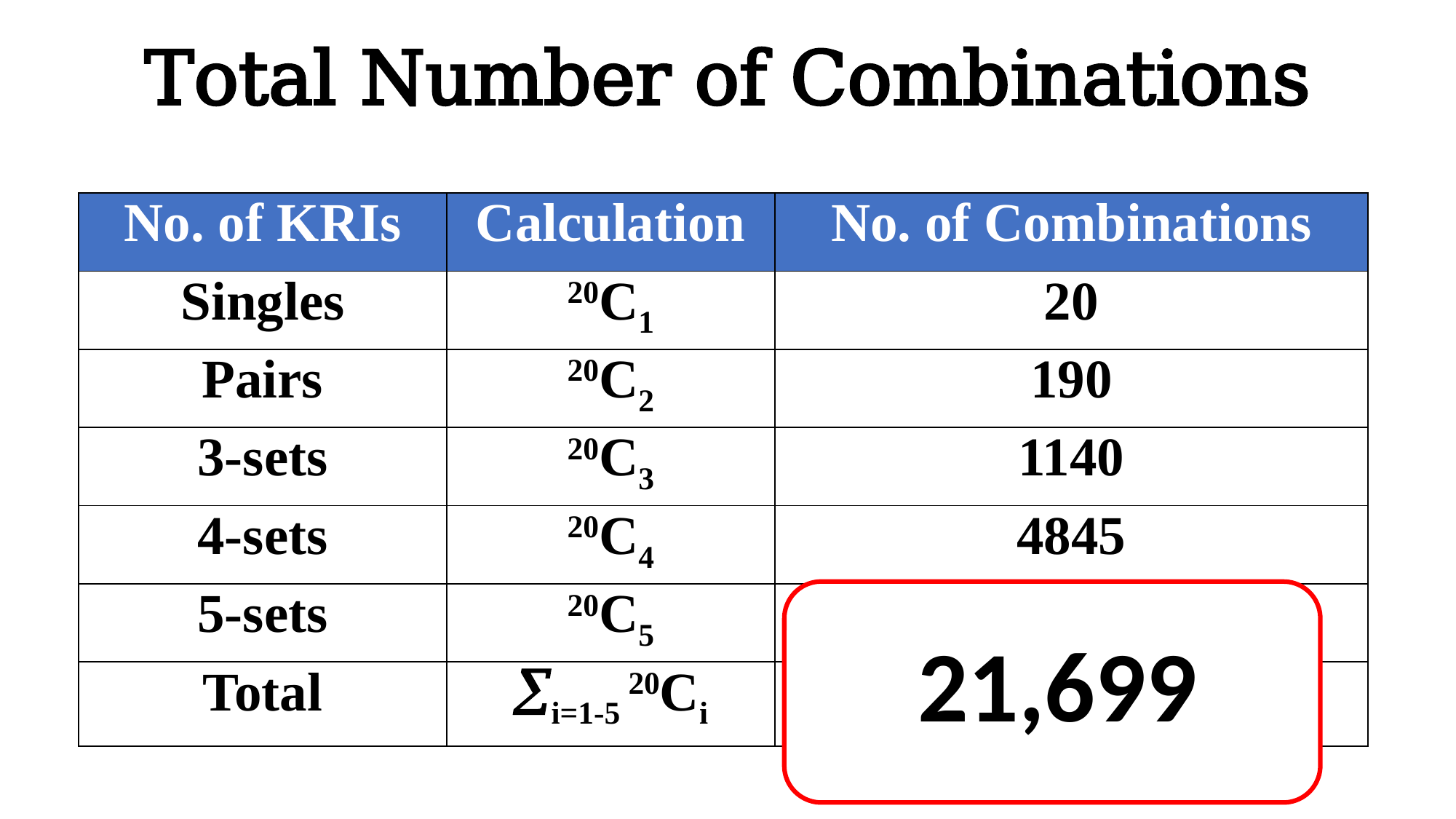

# Total Number of Combinations
| No. of KRIs | Calculation | No. of Combinations |
| --- | --- | --- |
| Singles | 20C1 | 20 |
| Pairs | 20C2 | 190 |
| 3-sets | 20C3 | 1140 |
| 4-sets | 20C4 | 4845 |
| 5-sets | 20C5 | 15504 |
| Total | ∑i=1-5 20Ci | 21699 |

21,699